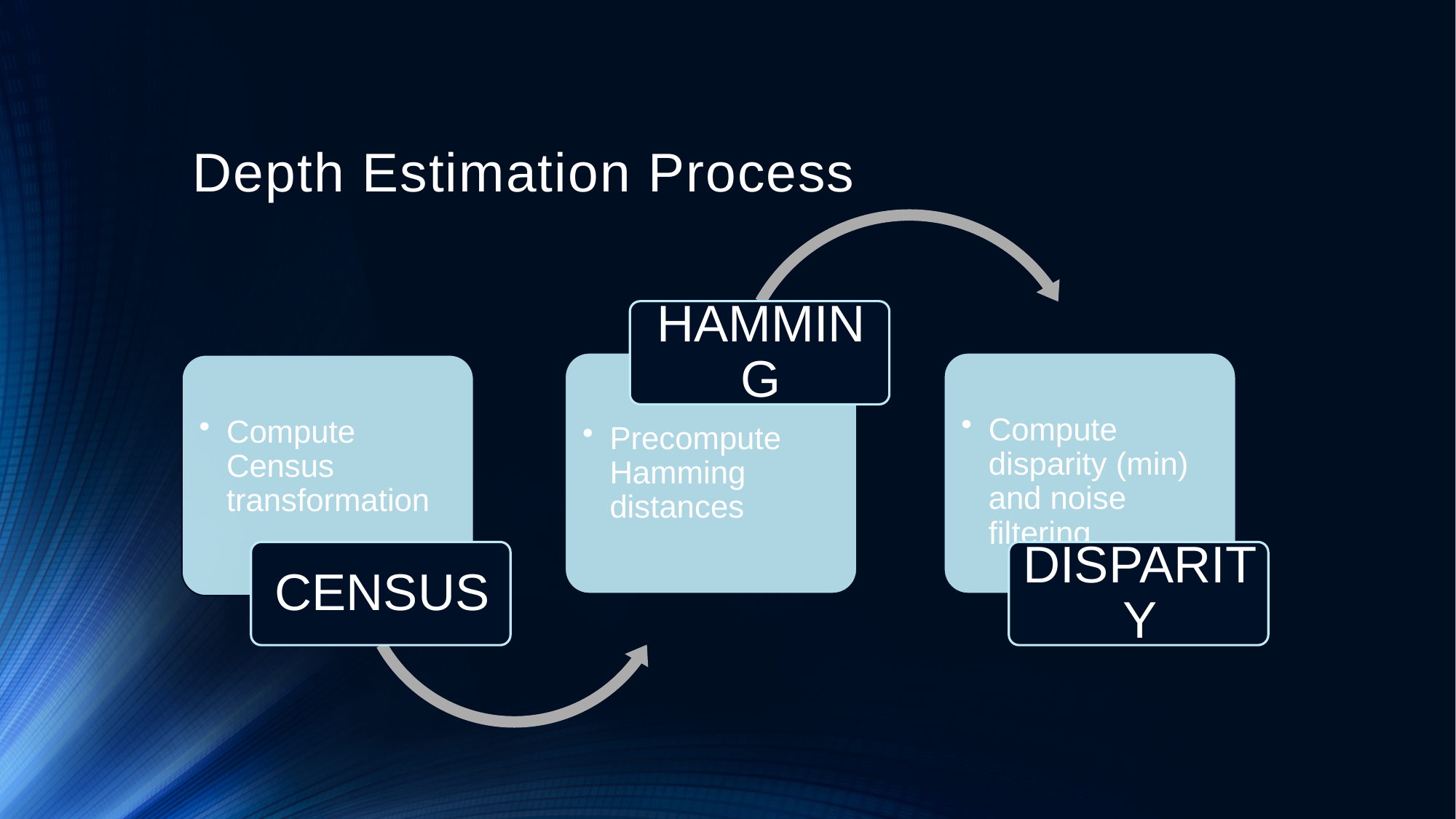

# Depth Estimation Process

Compute Census transformation
CENSUS
Precompute Hamming distances
HAMMING

Compute disparity (min) and noise filtering
DISPARITY